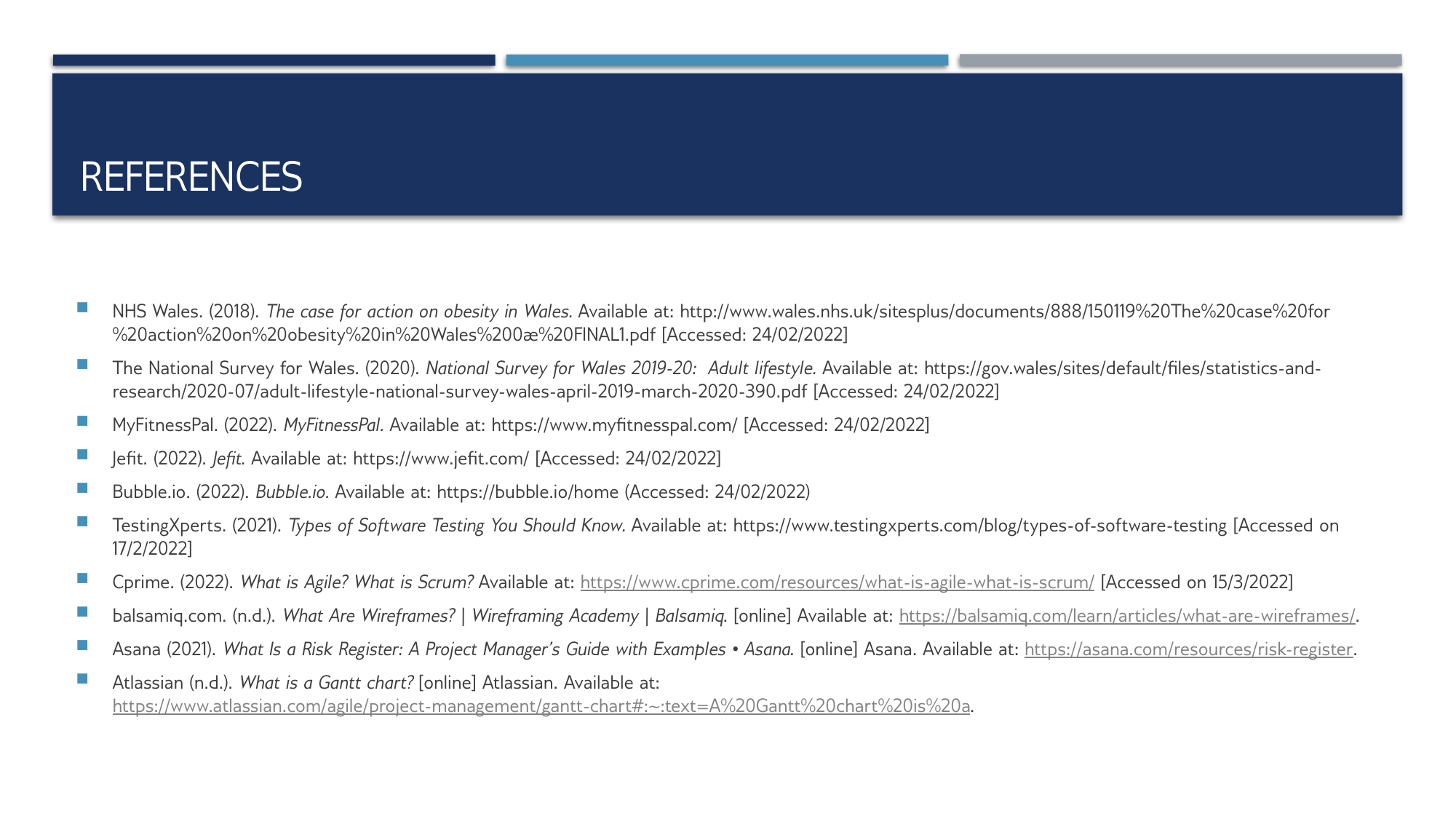

# References
NHS Wales. (2018). The case for action on obesity in Wales. Available at: http://www.wales.nhs.uk/sitesplus/documents/888/150119%20The%20case%20for%20action%20on%20obesity%20in%20Wales%200ae%20FINAL1.pdf [Accessed: 24/02/2022]
The National Survey for Wales. (2020). National Survey for Wales 2019-20:  Adult lifestyle. Available at: https://gov.wales/sites/default/files/statistics-and-research/2020-07/adult-lifestyle-national-survey-wales-april-2019-march-2020-390.pdf [Accessed: 24/02/2022]
MyFitnessPal. (2022). MyFitnessPal. Available at: https://www.myfitnesspal.com/ [Accessed: 24/02/2022]
Jefit. (2022). Jefit. Available at: https://www.jefit.com/ [Accessed: 24/02/2022]
Bubble.io. (2022). Bubble.io. Available at: https://bubble.io/home (Accessed: 24/02/2022)
TestingXperts. (2021). Types of Software Testing You Should Know. Available at: https://www.testingxperts.com/blog/types-of-software-testing [Accessed on 17/2/2022]
Cprime. (2022). What is Agile? What is Scrum? Available at: https://www.cprime.com/resources/what-is-agile-what-is-scrum/ [Accessed on 15/3/2022]
balsamiq.com. (n.d.). What Are Wireframes? | Wireframing Academy | Balsamiq. [online] Available at: https://balsamiq.com/learn/articles/what-are-wireframes/.
‌Asana (2021). What Is a Risk Register: A Project Manager’s Guide with Examples • Asana. [online] Asana. Available at: https://asana.com/resources/risk-register.
‌Atlassian (n.d.). What is a Gantt chart? [online] Atlassian. Available at: https://www.atlassian.com/agile/project-management/gantt-chart#:~:text=A%20Gantt%20chart%20is%20a.